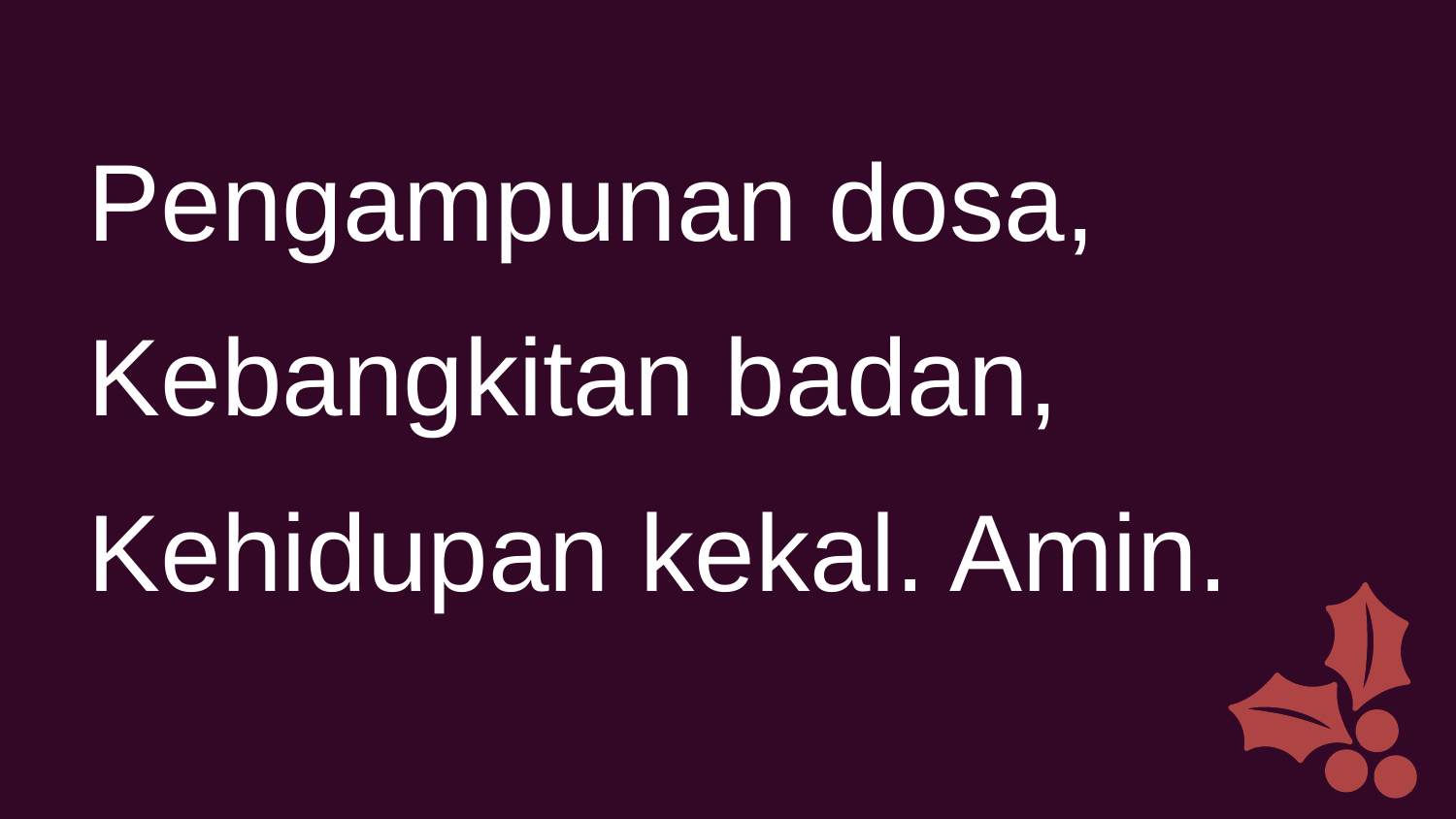

Pengampunan dosa,
Kebangkitan badan,
Kehidupan kekal. Amin.